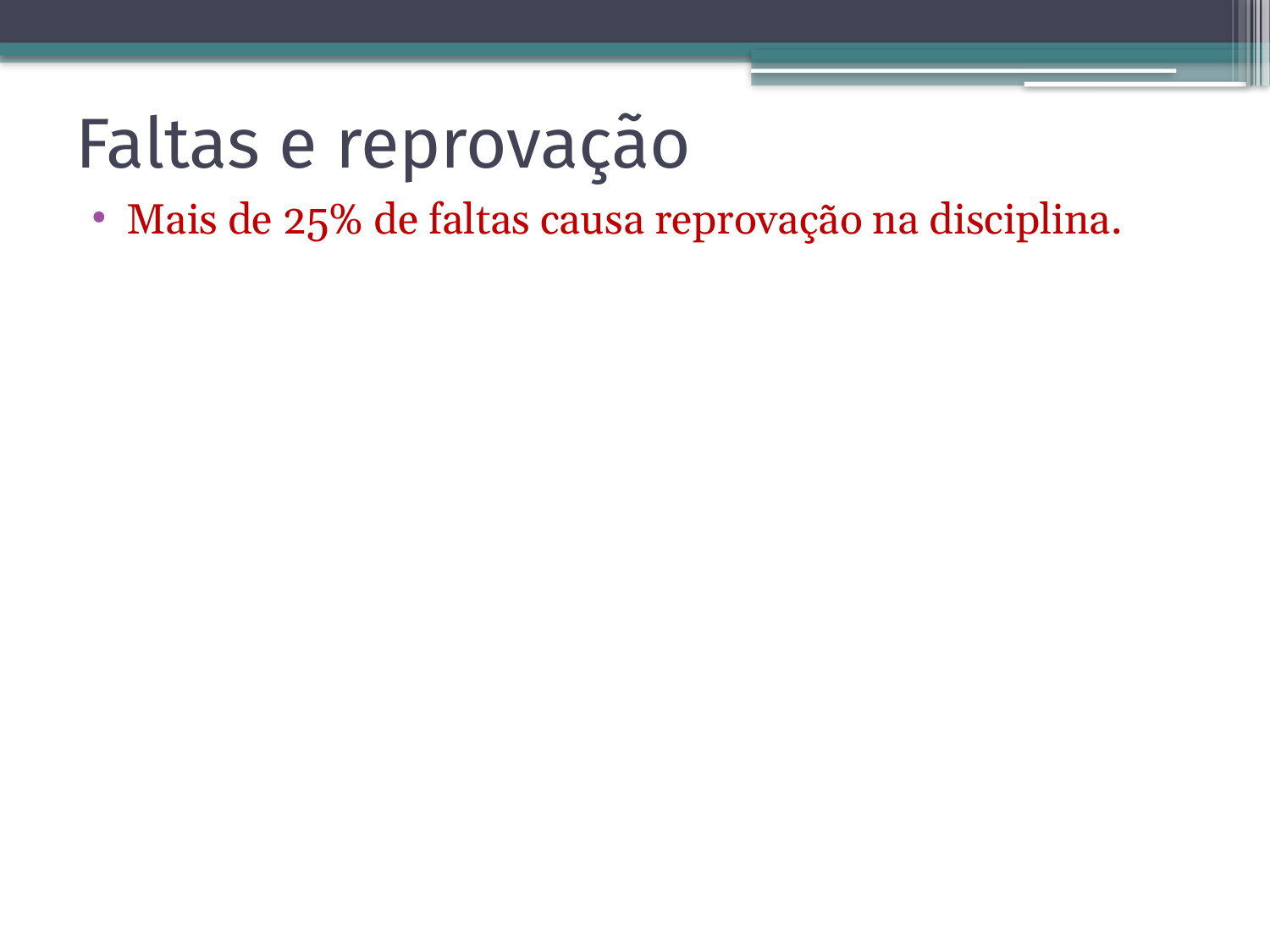

Faltas e reprovação
Mais de 25% de faltas causa reprovação na disciplina.